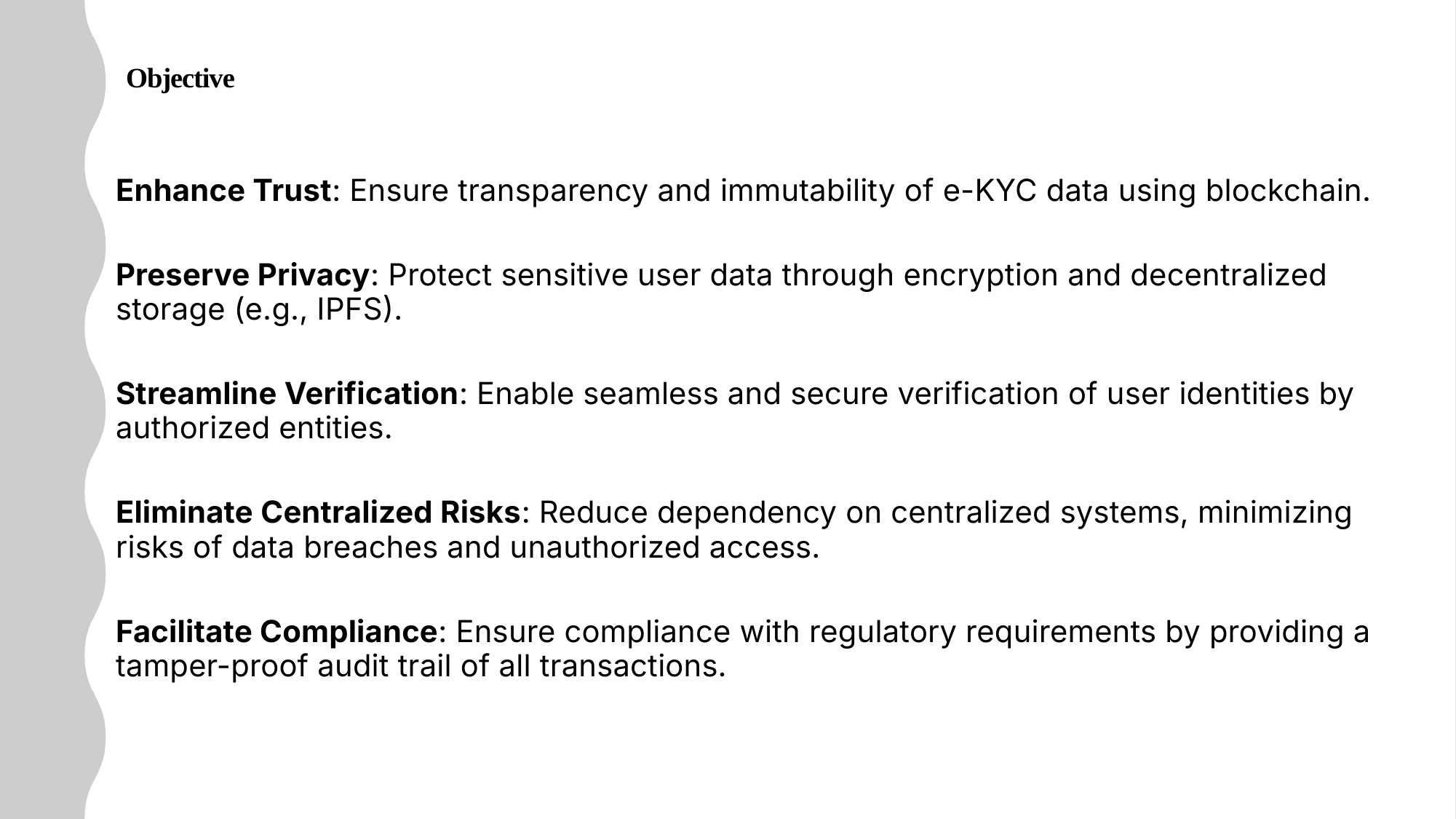

# Objective
Enhance Trust: Ensure transparency and immutability of e-KYC data using blockchain.

Preserve Privacy: Protect sensitive user data through encryption and decentralized storage (e.g., IPFS).

Streamline Verification: Enable seamless and secure verification of user identities by authorized entities.

Eliminate Centralized Risks: Reduce dependency on centralized systems, minimizing risks of data breaches and unauthorized access.

Facilitate Compliance: Ensure compliance with regulatory requirements by providing a tamper-proof audit trail of all transactions.